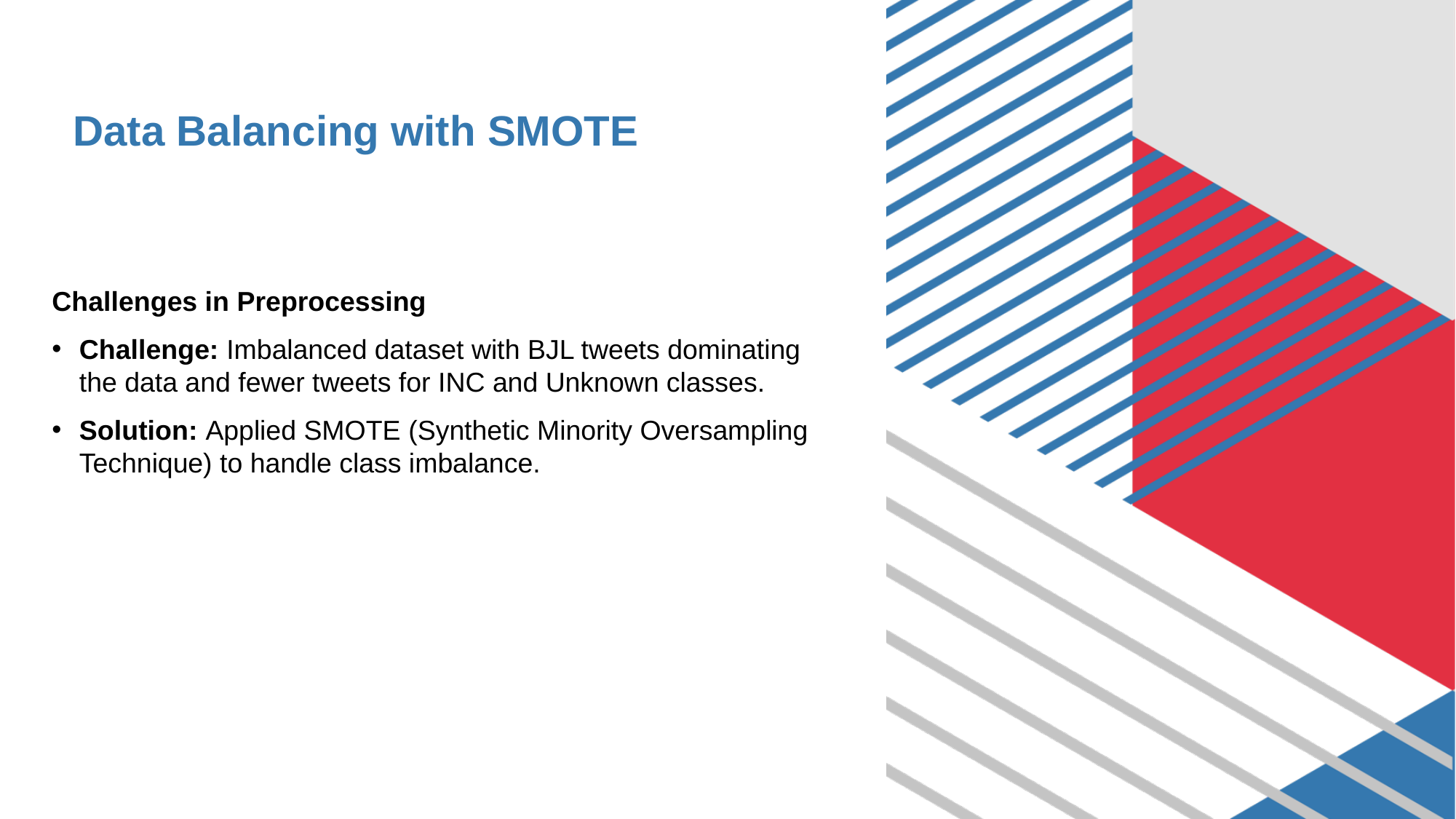

# Data Balancing with SMOTE
Challenges in Preprocessing
Challenge: Imbalanced dataset with BJL tweets dominating the data and fewer tweets for INC and Unknown classes.
Solution: Applied SMOTE (Synthetic Minority Oversampling Technique) to handle class imbalance.